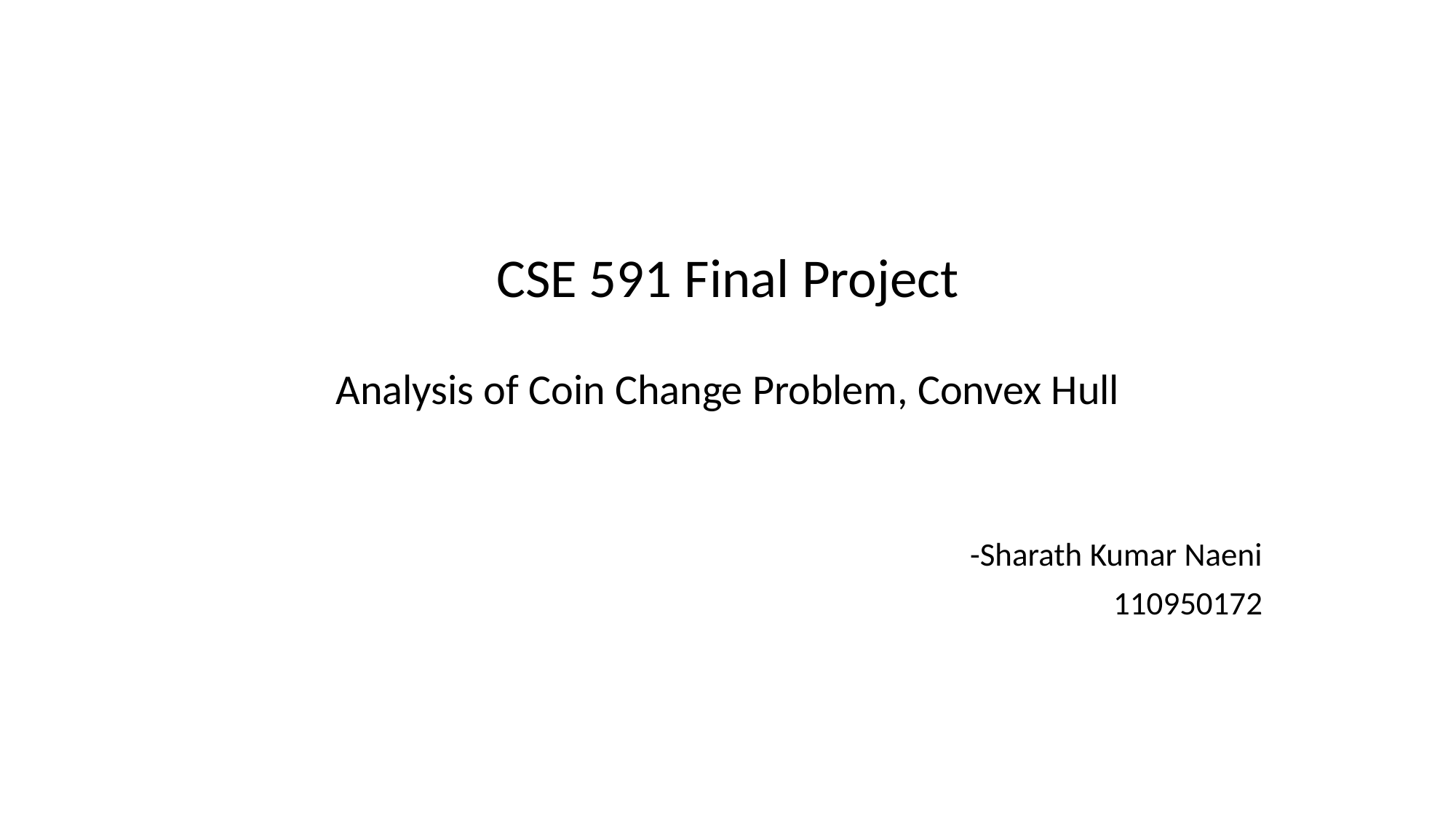

# CSE 591 Final Project Analysis of Coin Change Problem, Convex Hull

-Sharath Kumar Naeni
110950172